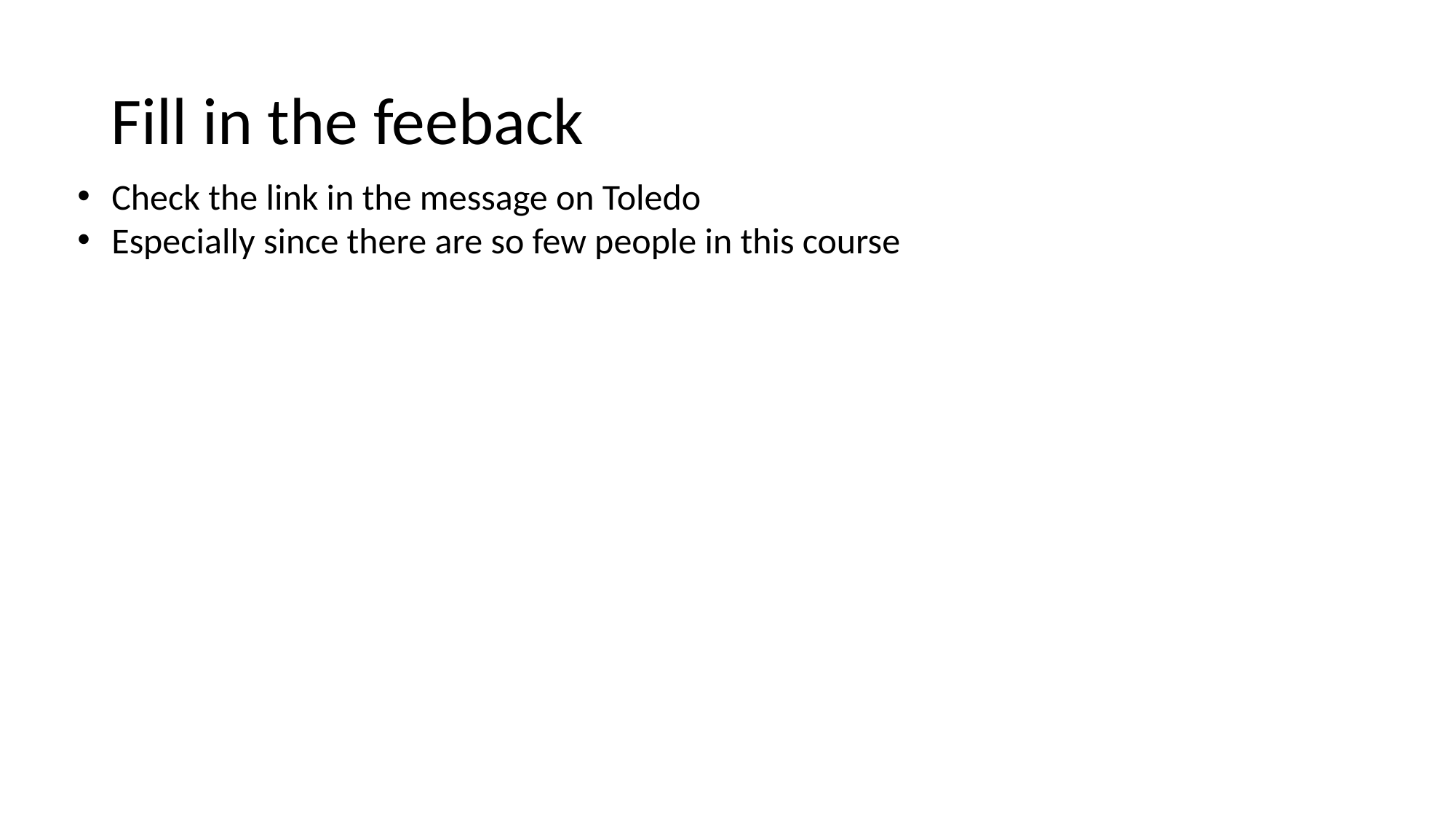

# Fill in the feeback
Check the link in the message on Toledo
Especially since there are so few people in this course